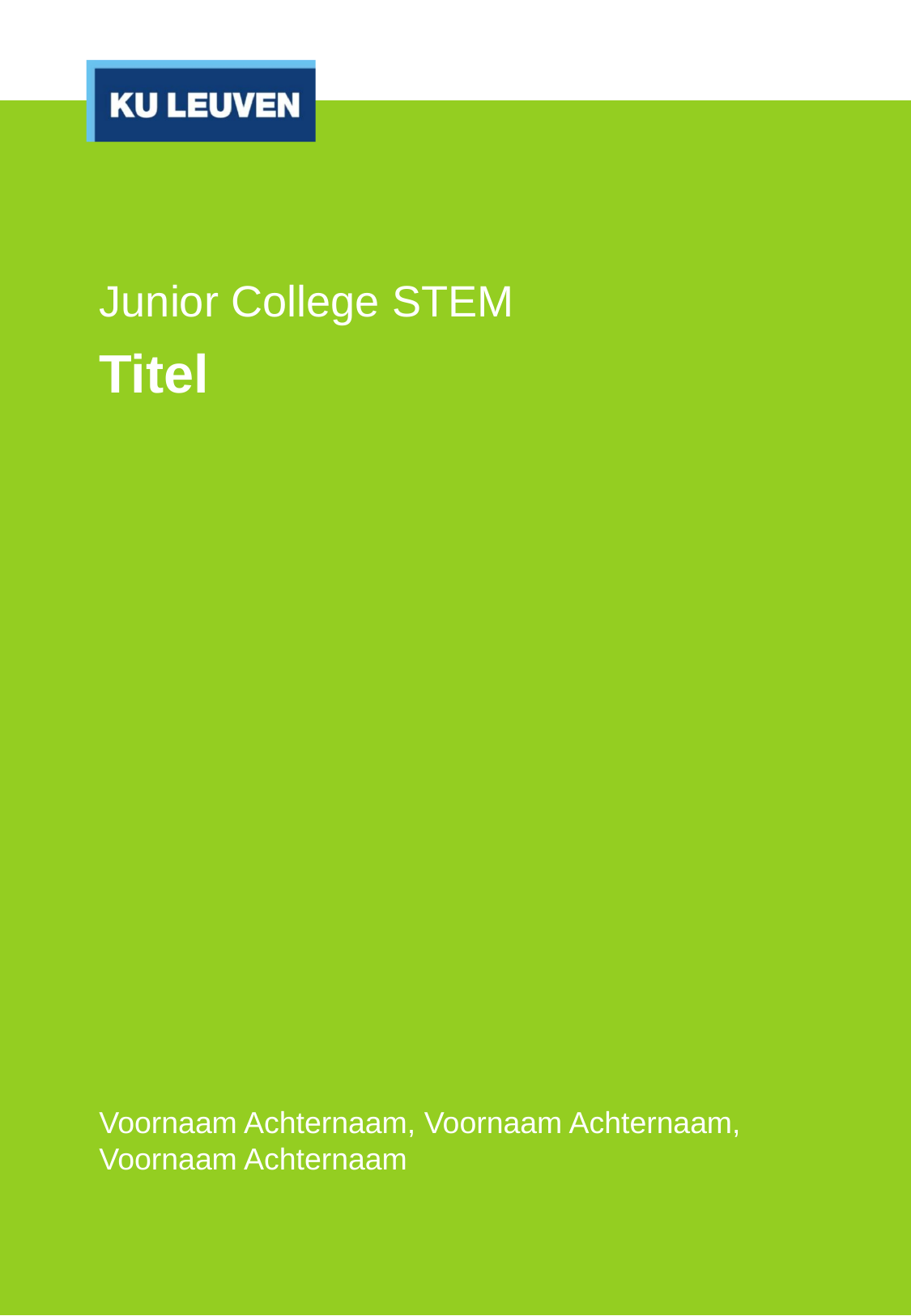

Titel
Voornaam Achternaam, Voornaam Achternaam, Voornaam Achternaam